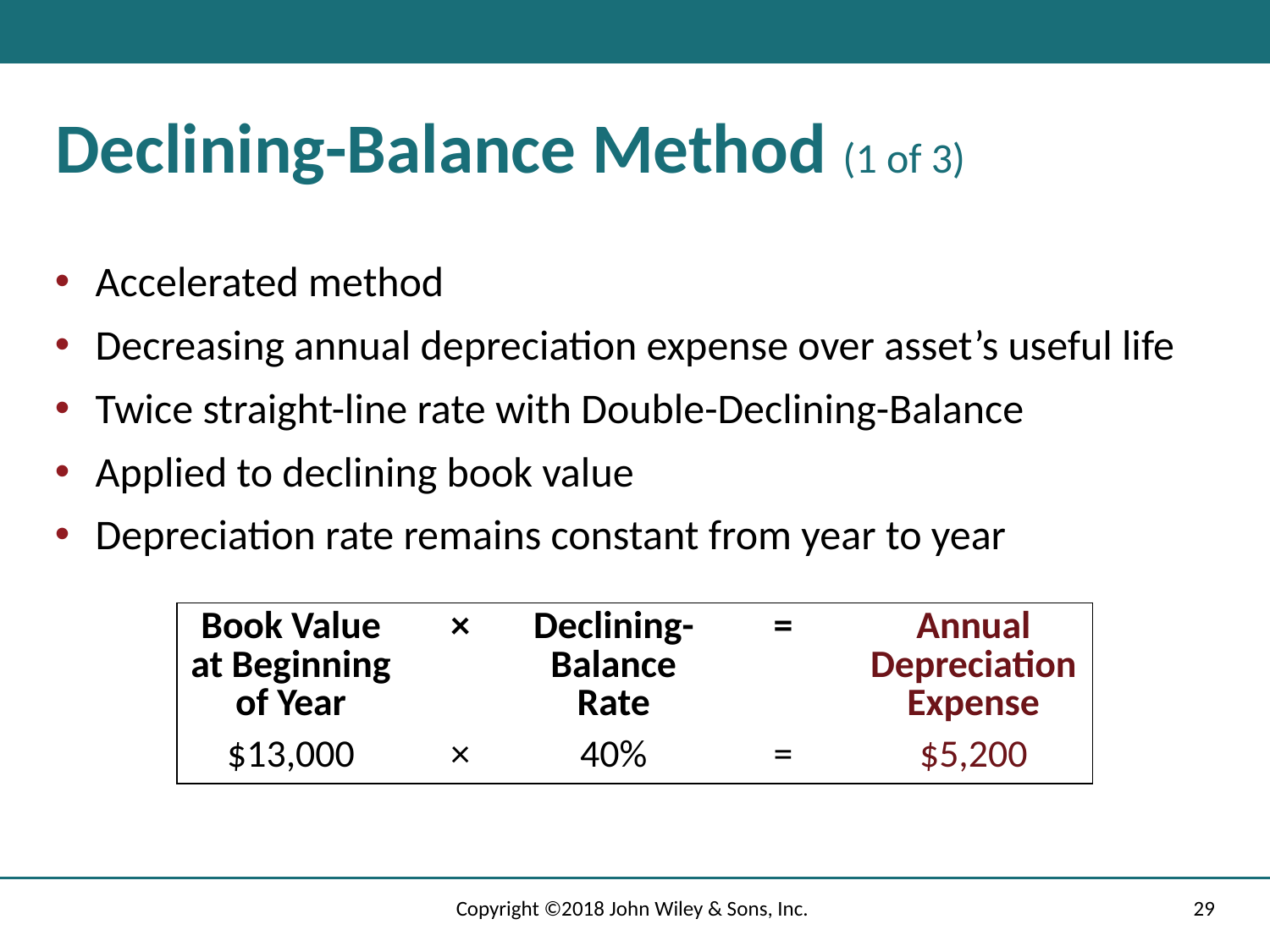

# Declining-Balance Method (1 of 3)
Accelerated method
Decreasing annual depreciation expense over asset’s useful life
Twice straight-line rate with Double-Declining-Balance
Applied to declining book value
Depreciation rate remains constant from year to year
| Book Value at Beginning of Year | × | Declining-Balance Rate | = | Annual Depreciation Expense |
| --- | --- | --- | --- | --- |
| $13,000 | × | 40% | = | $5,200 |
Copyright ©2018 John Wiley & Sons, Inc.
29